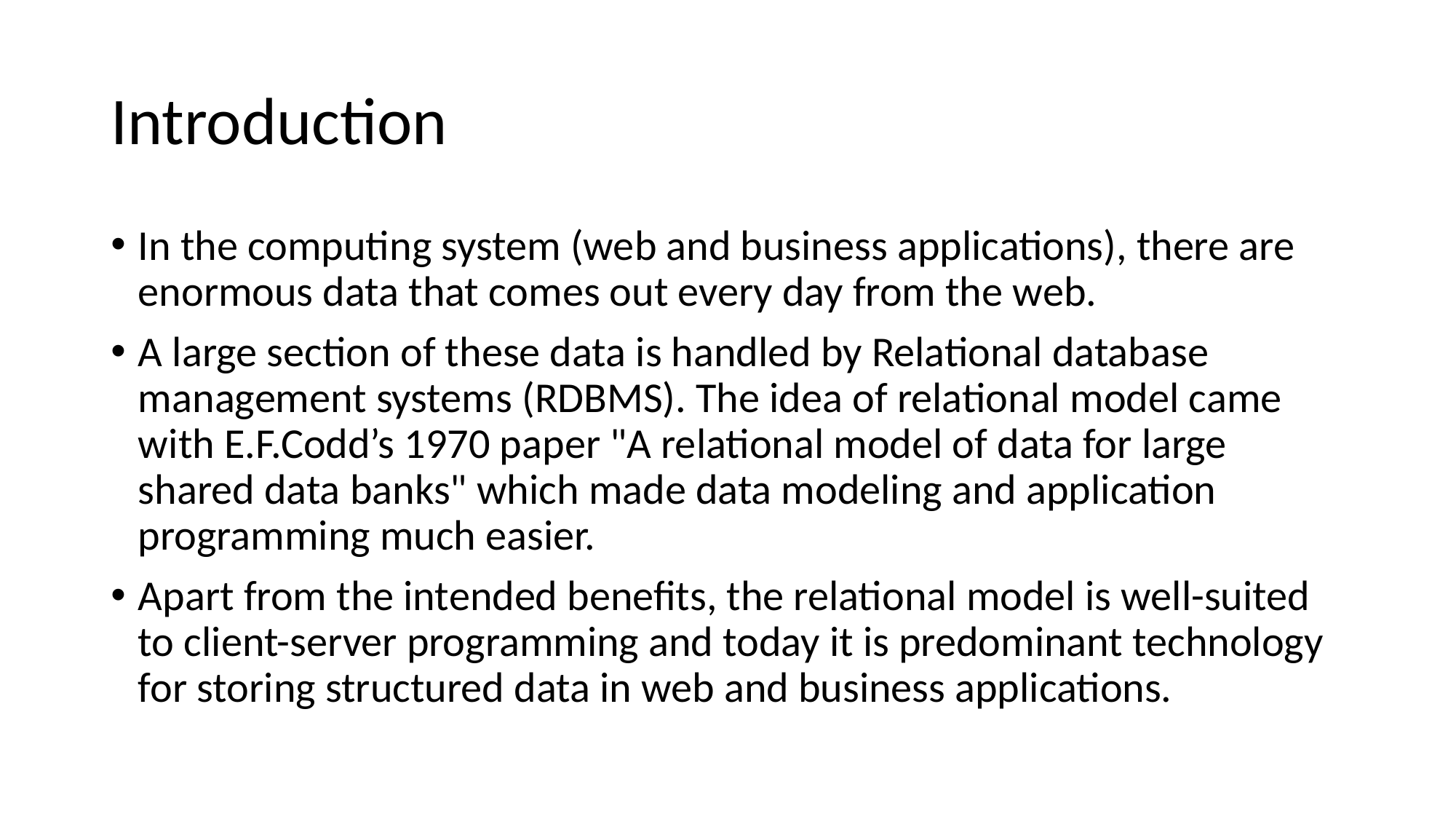

# Introduction
In the computing system (web and business applications), there are enormous data that comes out every day from the web.
A large section of these data is handled by Relational database management systems (RDBMS). The idea of relational model came with E.F.Codd’s 1970 paper "A relational model of data for large shared data banks" which made data modeling and application programming much easier.
Apart from the intended benefits, the relational model is well-suited to client-server programming and today it is predominant technology for storing structured data in web and business applications.